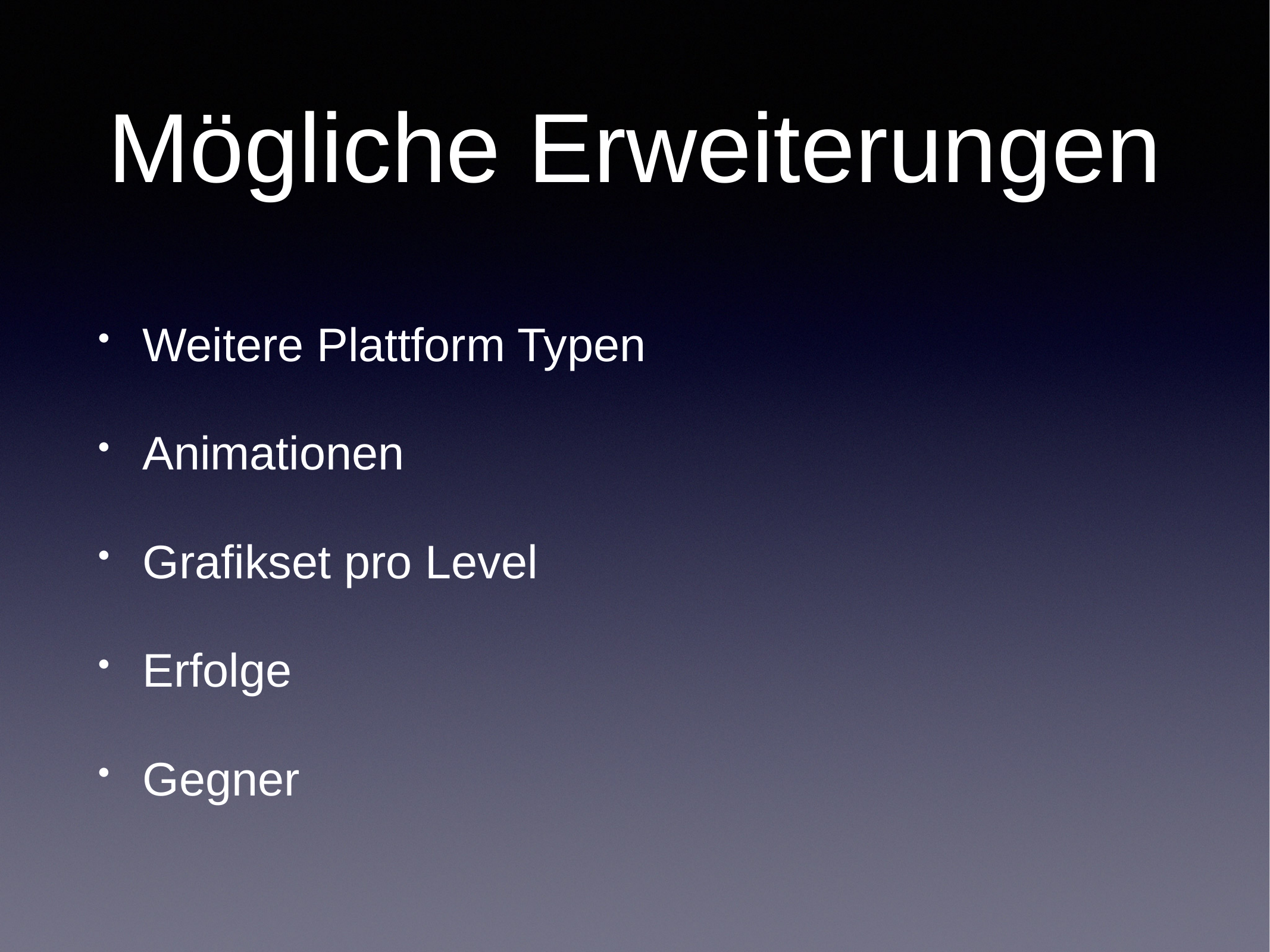

# Mögliche Erweiterungen
Weitere Plattform Typen
Animationen
Grafikset pro Level
Erfolge
Gegner